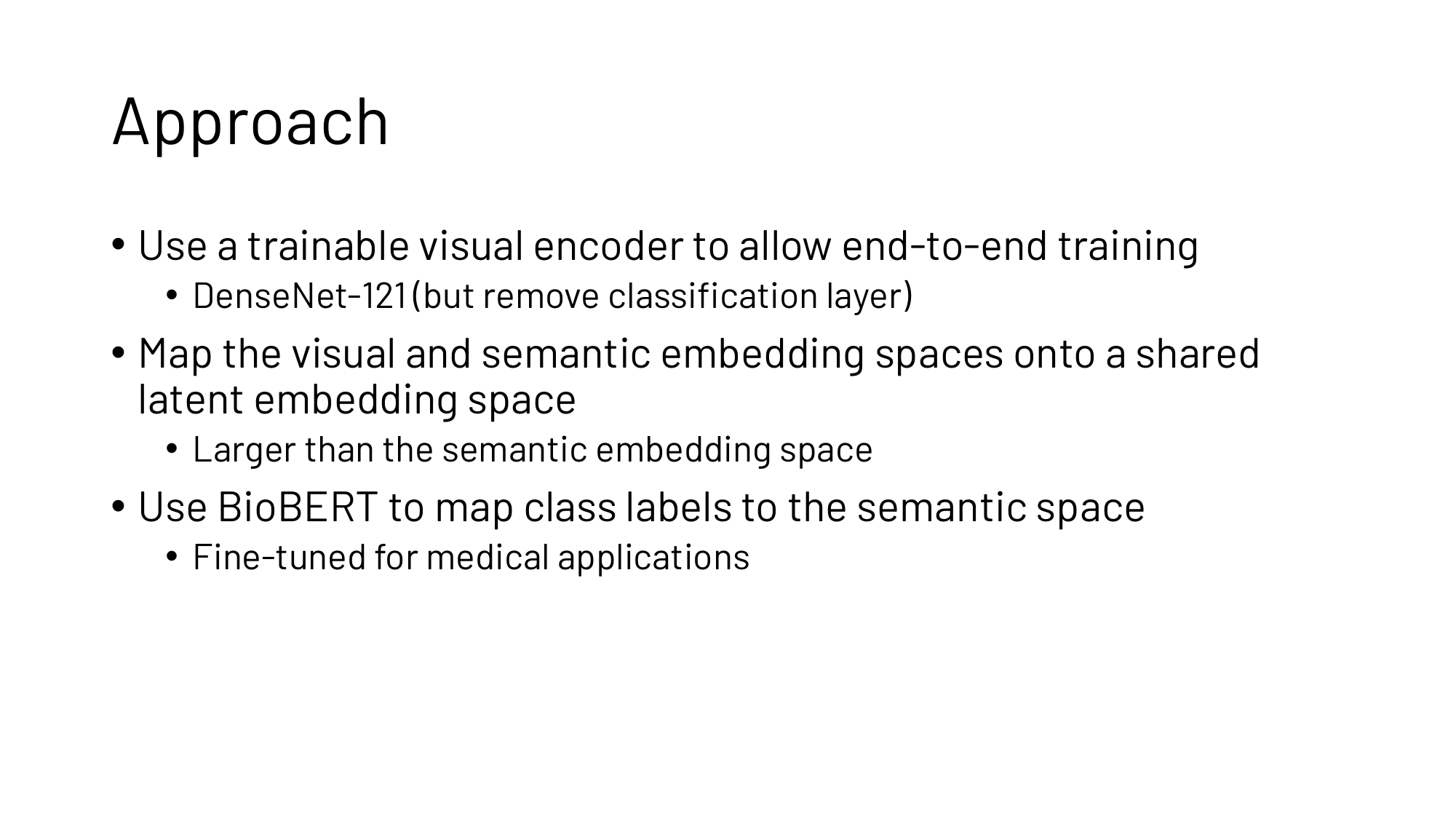

# Approach
Use a trainable visual encoder to allow end-to-end training
DenseNet-121 (but remove classification layer)
Map the visual and semantic embedding spaces onto a shared latent embedding space
Larger than the semantic embedding space
Use BioBERT to map class labels to the semantic space
Fine-tuned for medical applications